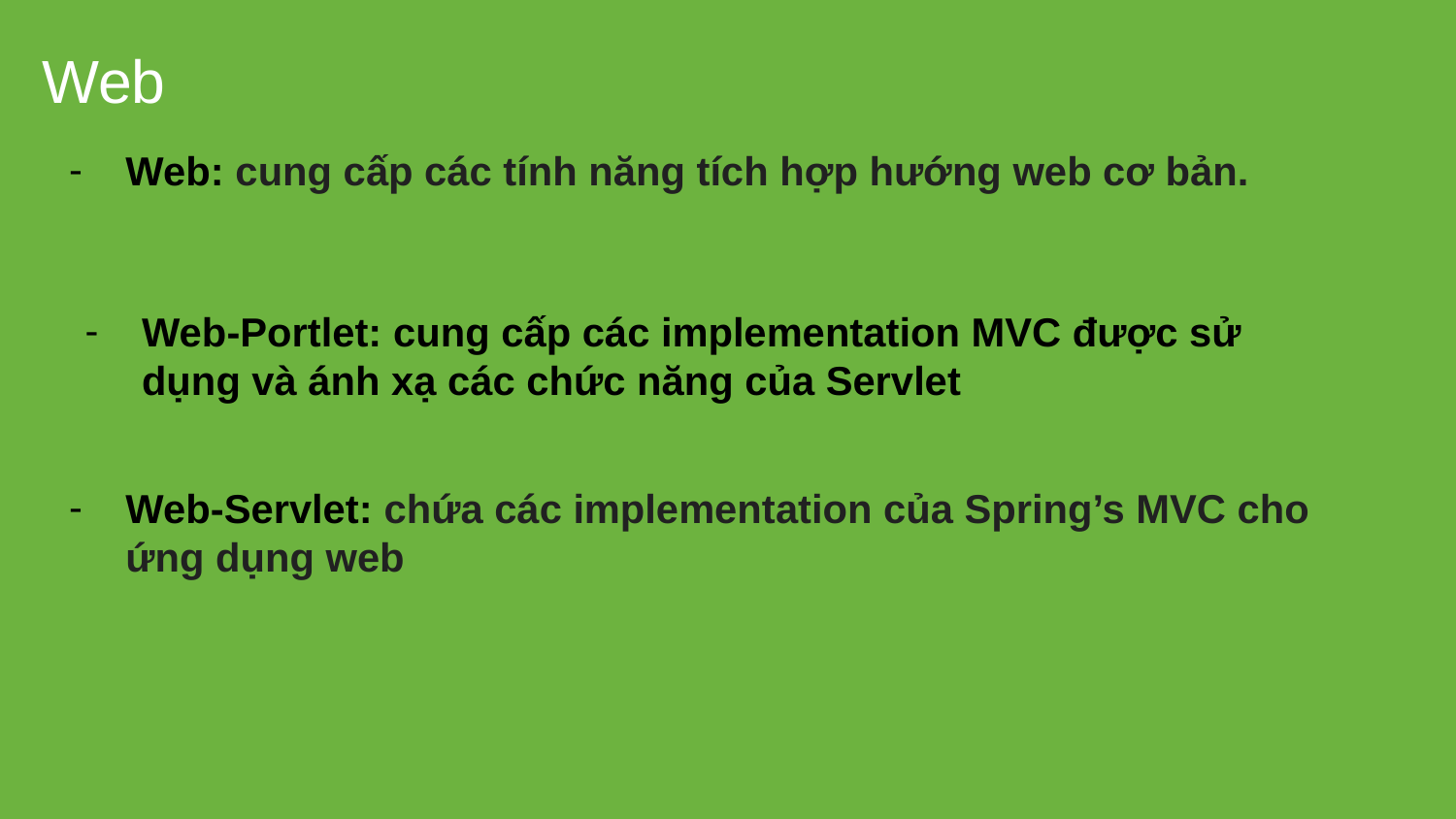

Web
Web: cung cấp các tính năng tích hợp hướng web cơ bản.

Web-Portlet: cung cấp các implementation MVC được sử dụng và ánh xạ các chức năng của Servlet
Web-Servlet: chứa các implementation của Spring’s MVC cho ứng dụng web